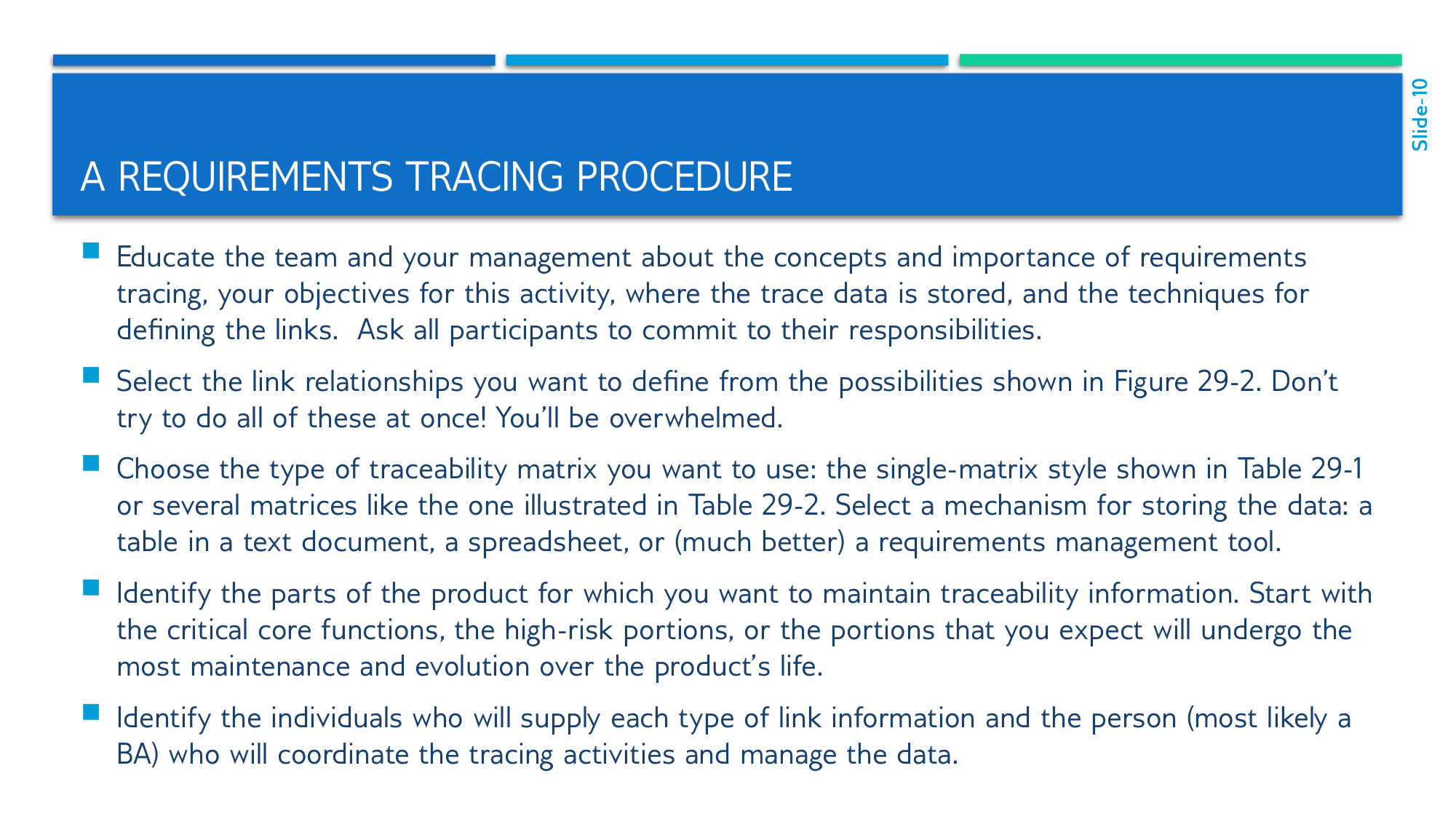

Slide-10
# A requirements tracing procedure
Educate the team and your management about the concepts and importance of requirements tracing, your objectives for this activity, where the trace data is stored, and the techniques for defining the links.  Ask all participants to commit to their responsibilities.
Select the link relationships you want to define from the possibilities shown in Figure 29-2. Don’t try to do all of these at once! You’ll be overwhelmed.
Choose the type of traceability matrix you want to use: the single-matrix style shown in Table 29-1 or several matrices like the one illustrated in Table 29-2. Select a mechanism for storing the data: a table in a text document, a spreadsheet, or (much better) a requirements management tool.
Identify the parts of the product for which you want to maintain traceability information. Start with the critical core functions, the high-risk portions, or the portions that you expect will undergo the most maintenance and evolution over the product’s life.
Identify the individuals who will supply each type of link information and the person (most likely a BA) who will coordinate the tracing activities and manage the data.